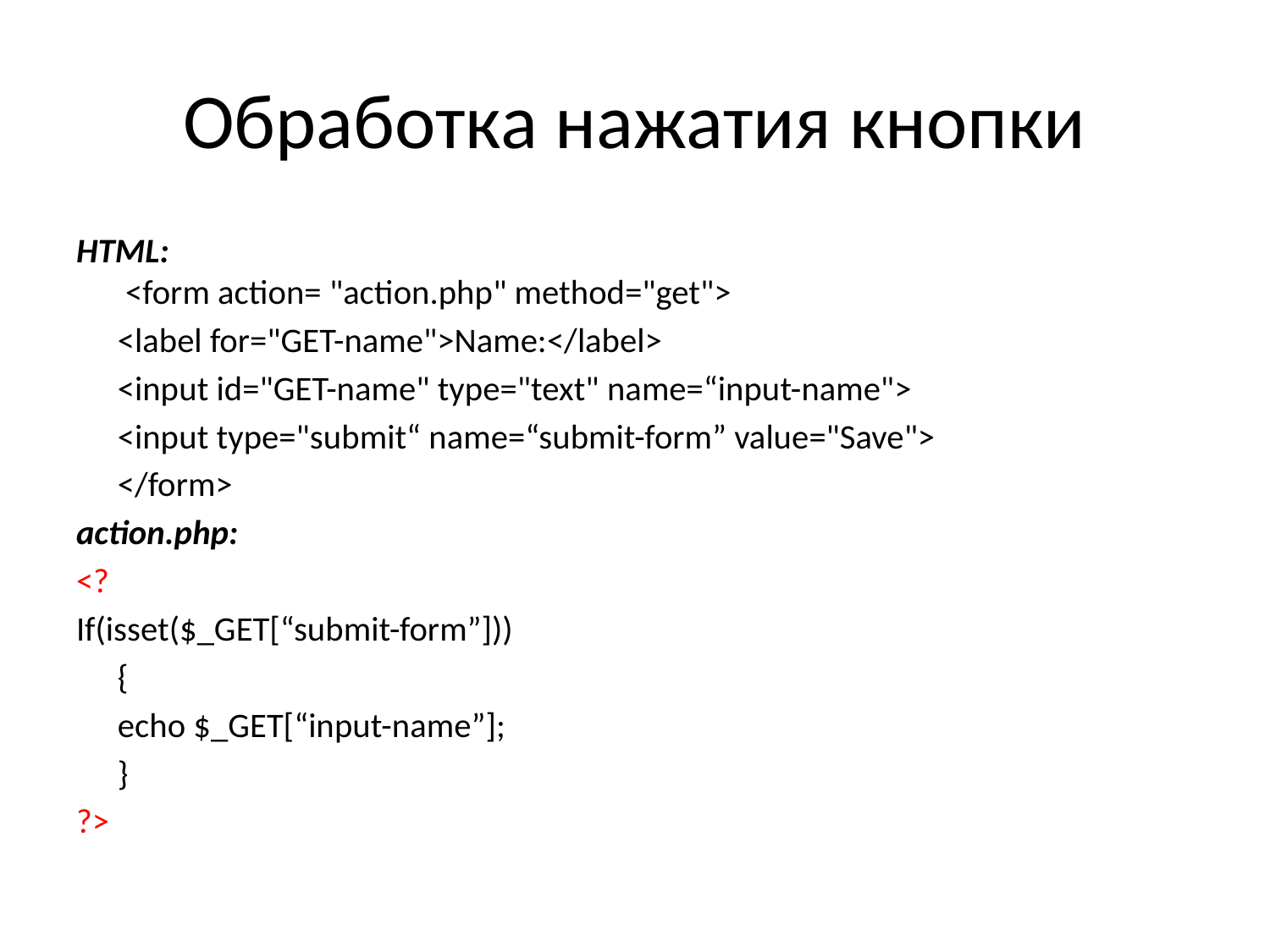

# Обработка нажатия кнопки
HTML:
 <form action= "action.php" method="get">
		<label for="GET-name">Name:</label>
		<input id="GET-name" type="text" name=“input-name">
		<input type="submit“ name=“submit-form” value="Save">
	</form>
action.php:
<?
If(isset($_GET[“submit-form”]))
	{
	echo $_GET[“input-name”];
	}
?>